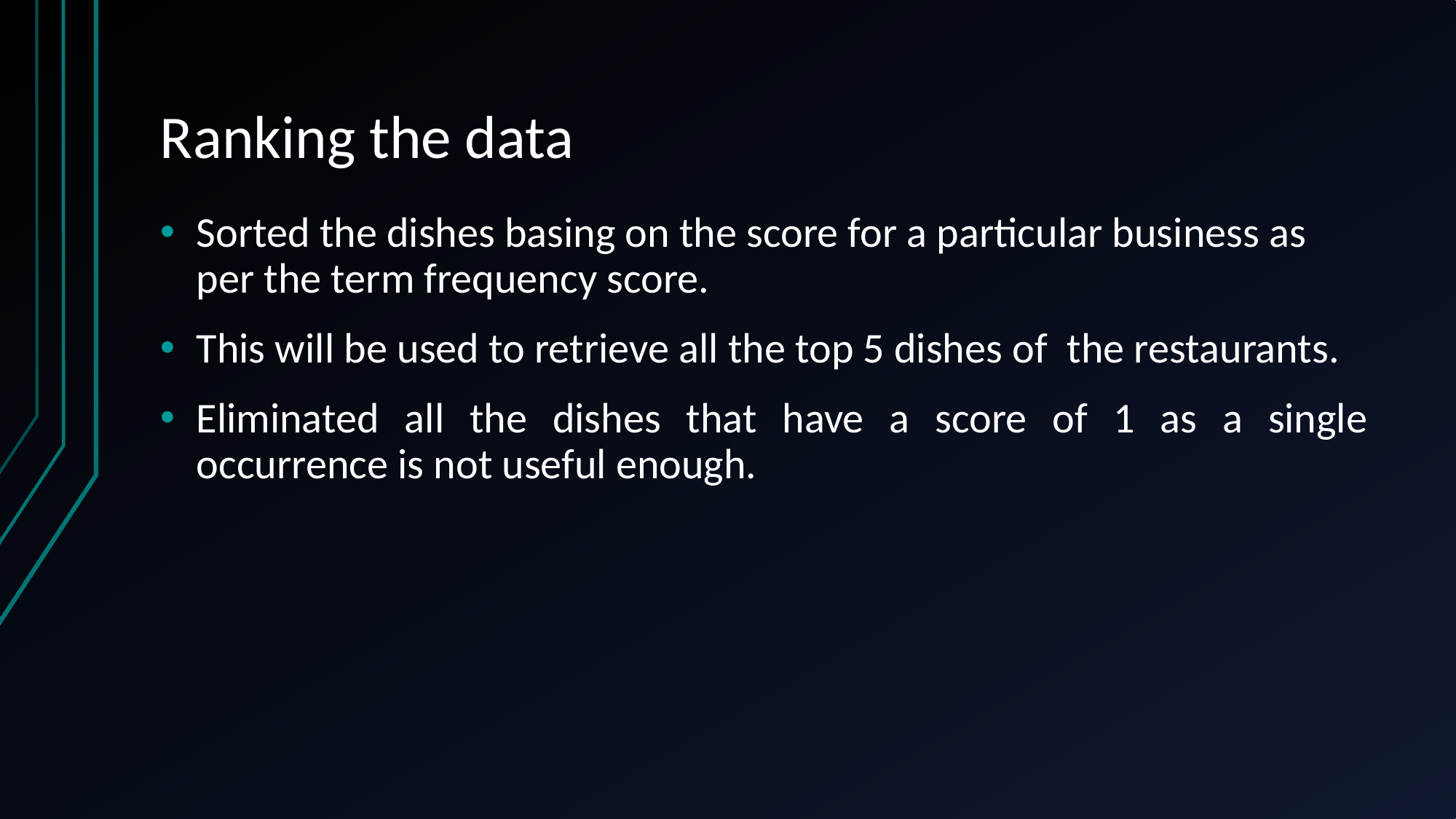

# Ranking the data
Sorted the dishes basing on the score for a particular business as per the term frequency score.
This will be used to retrieve all the top 5 dishes of  the restaurants.
Eliminated all the dishes that have a score of 1 as a single occurrence is not useful enough.